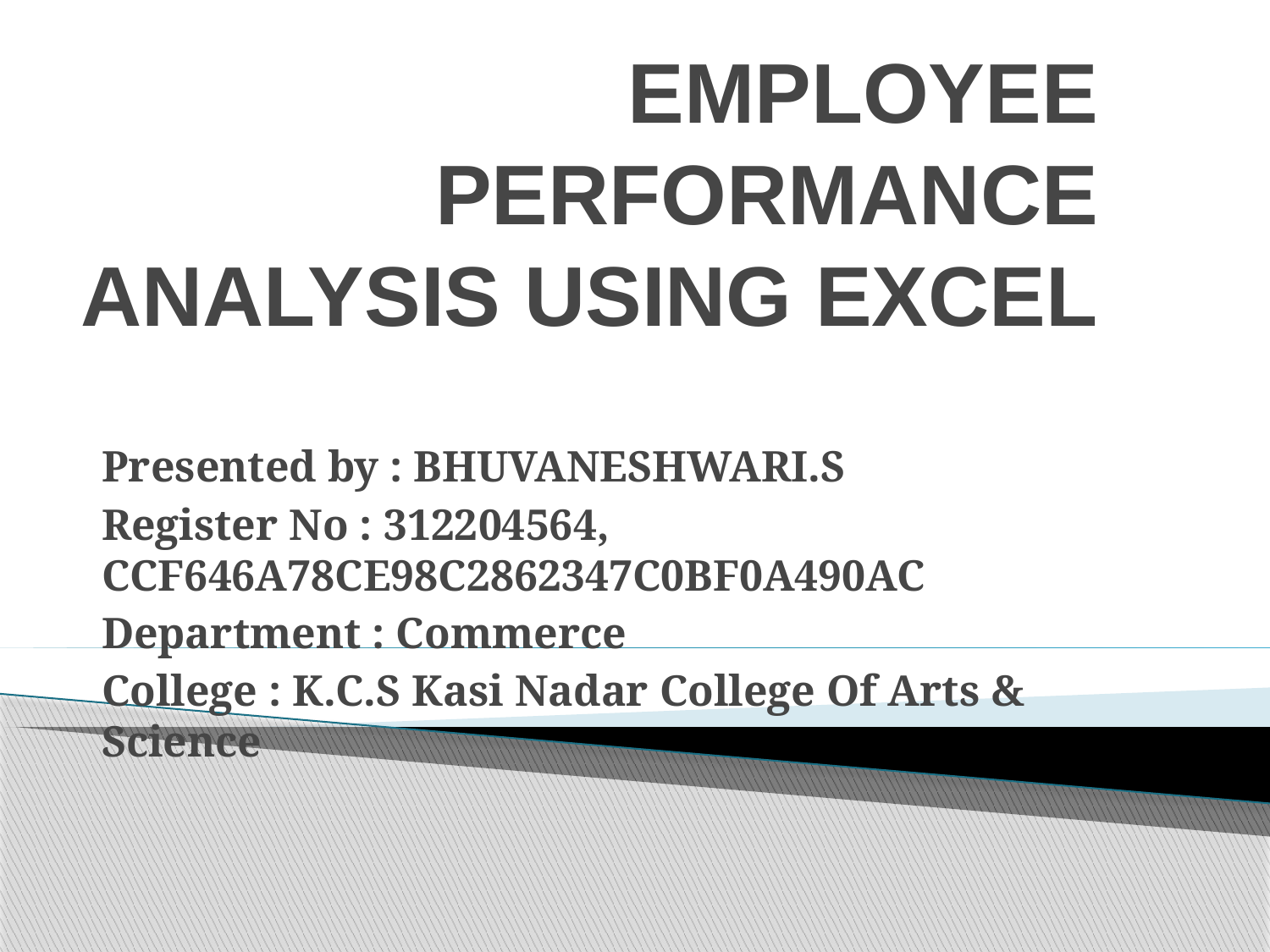

# EMPLOYEE PERFORMANCE ANALYSIS USING EXCEL
Presented by : BHUVANESHWARI.S
Register No : 312204564, CCF646A78CE98C2862347C0BF0A490AC
Department : Commerce
College : K.C.S Kasi Nadar College Of Arts & Science